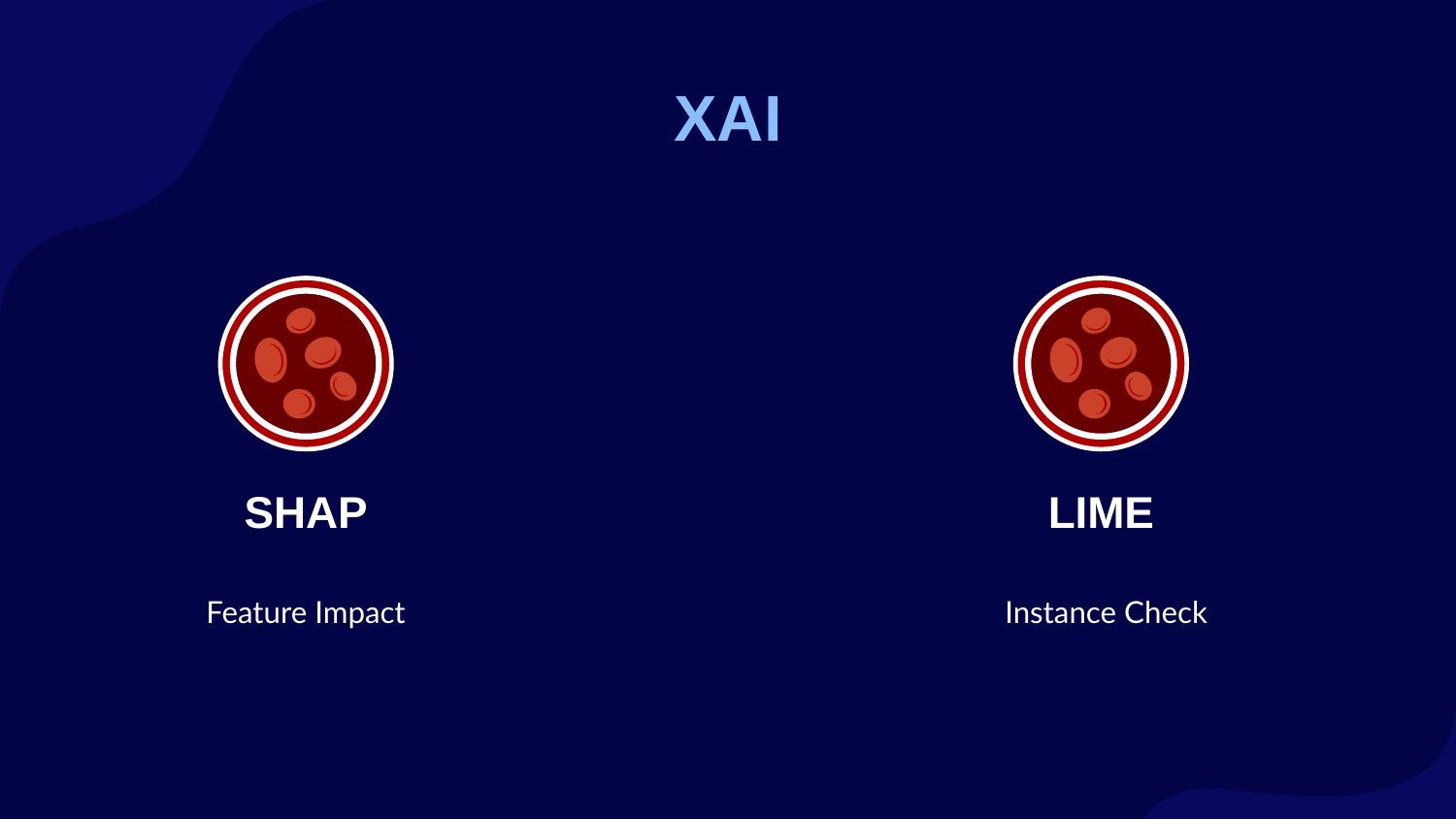

# XAI

SHAP
LIME
Feature Impact
Instance Check